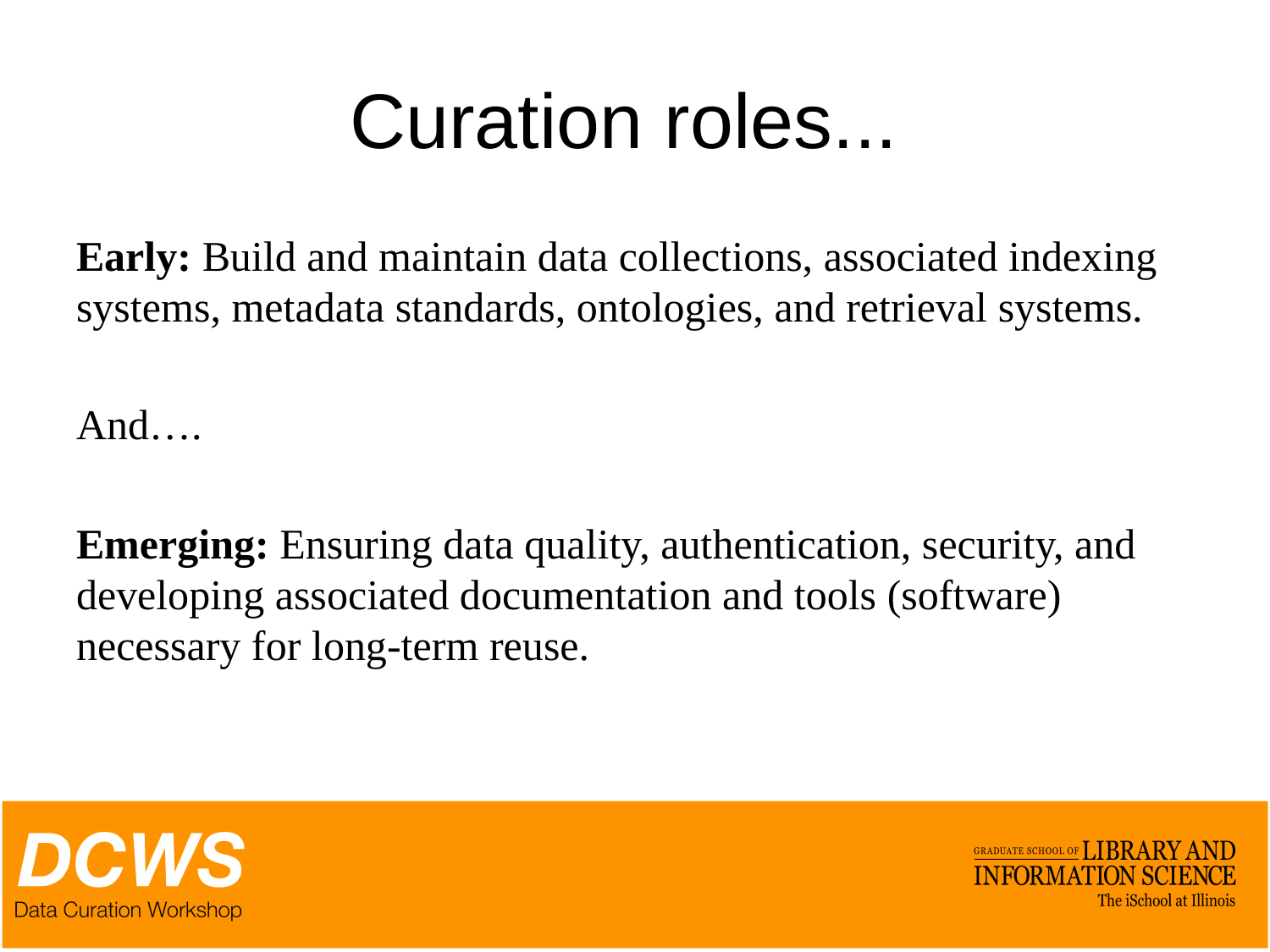

# Curation roles...
Early: Build and maintain data collections, associated indexing systems, metadata standards, ontologies, and retrieval systems.

And….

Emerging: Ensuring data quality, authentication, security, and developing associated documentation and tools (software) necessary for long-term reuse.